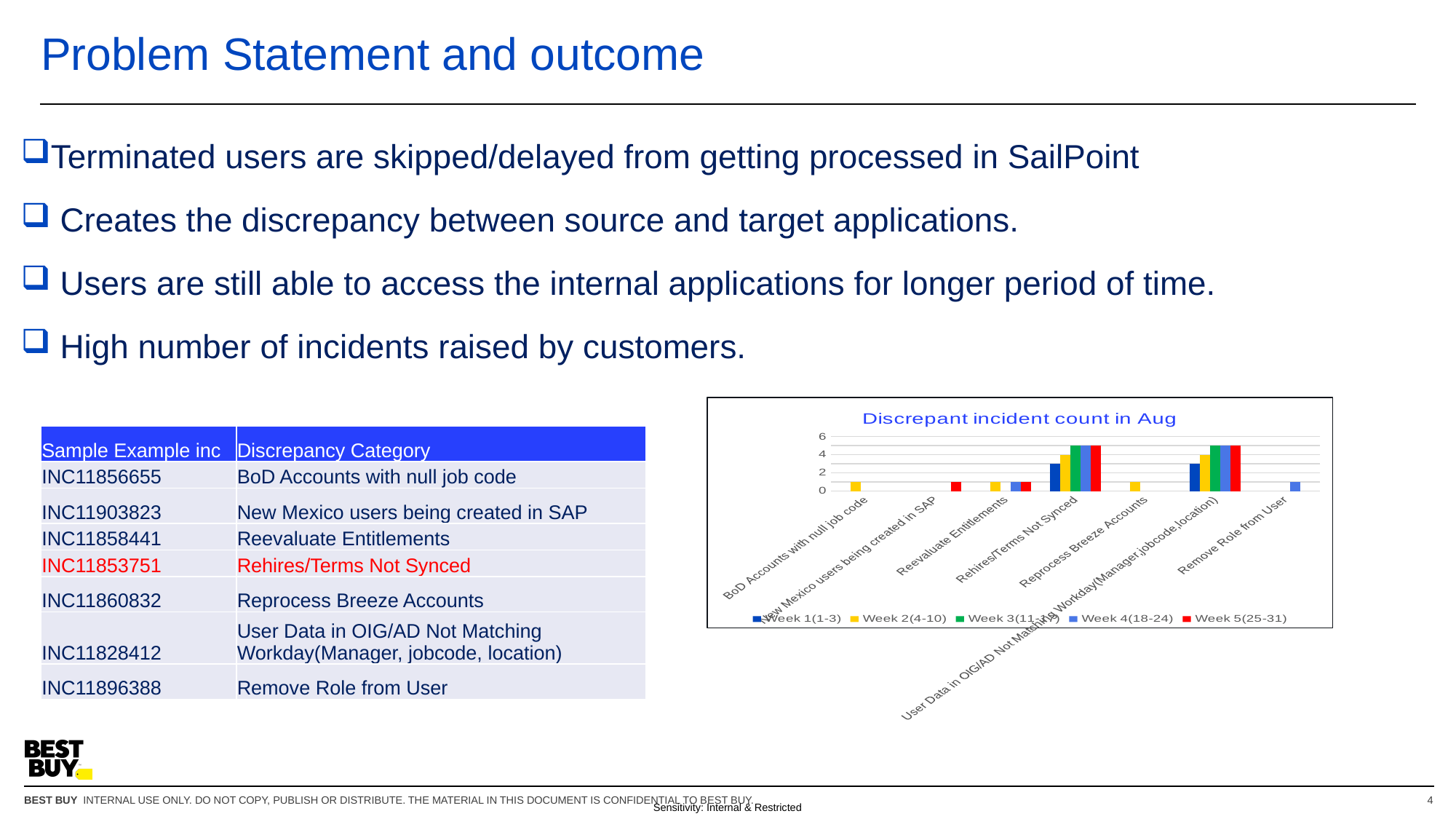

# Problem Statement and outcome
Terminated users are skipped/delayed from getting processed in SailPoint
 Creates the discrepancy between source and target applications.
 Users are still able to access the internal applications for longer period of time.
 High number of incidents raised by customers.

### Chart: Discrepant incident count in Aug

| Category | Week 1(1-3) | Week 2(4-10) | Week 3(11-17) | Week 4(18-24) | Week 5(25-31) |
|---|---|---|---|---|---|
| BoD Accounts with null job code | None | 1.0 | None | None | None |
| New Mexico users being created in SAP | None | None | None | None | 1.0 |
| Reevaluate Entitlements | None | 1.0 | None | 1.0 | 1.0 |
| Rehires/Terms Not Synced | 3.0 | 4.0 | 5.0 | 5.0 | 5.0 |
| Reprocess Breeze Accounts | None | 1.0 | None | None | None |
| User Data in OIG/AD Not Matching Workday(Manager,jobcode,location) | 3.0 | 4.0 | 5.0 | 5.0 | 5.0 |
| Remove Role from User | None | None | None | 1.0 | None |
| Sample Example inc | Discrepancy Category |
| --- | --- |
| INC11856655 | BoD Accounts with null job code |
| INC11903823 | New Mexico users being created in SAP |
| INC11858441 | Reevaluate Entitlements |
| INC11853751 | Rehires/Terms Not Synced |
| INC11860832 | Reprocess Breeze Accounts |
| INC11828412 | User Data in OIG/AD Not Matching Workday(Manager, jobcode, location) |
| INC11896388 | Remove Role from User |
4